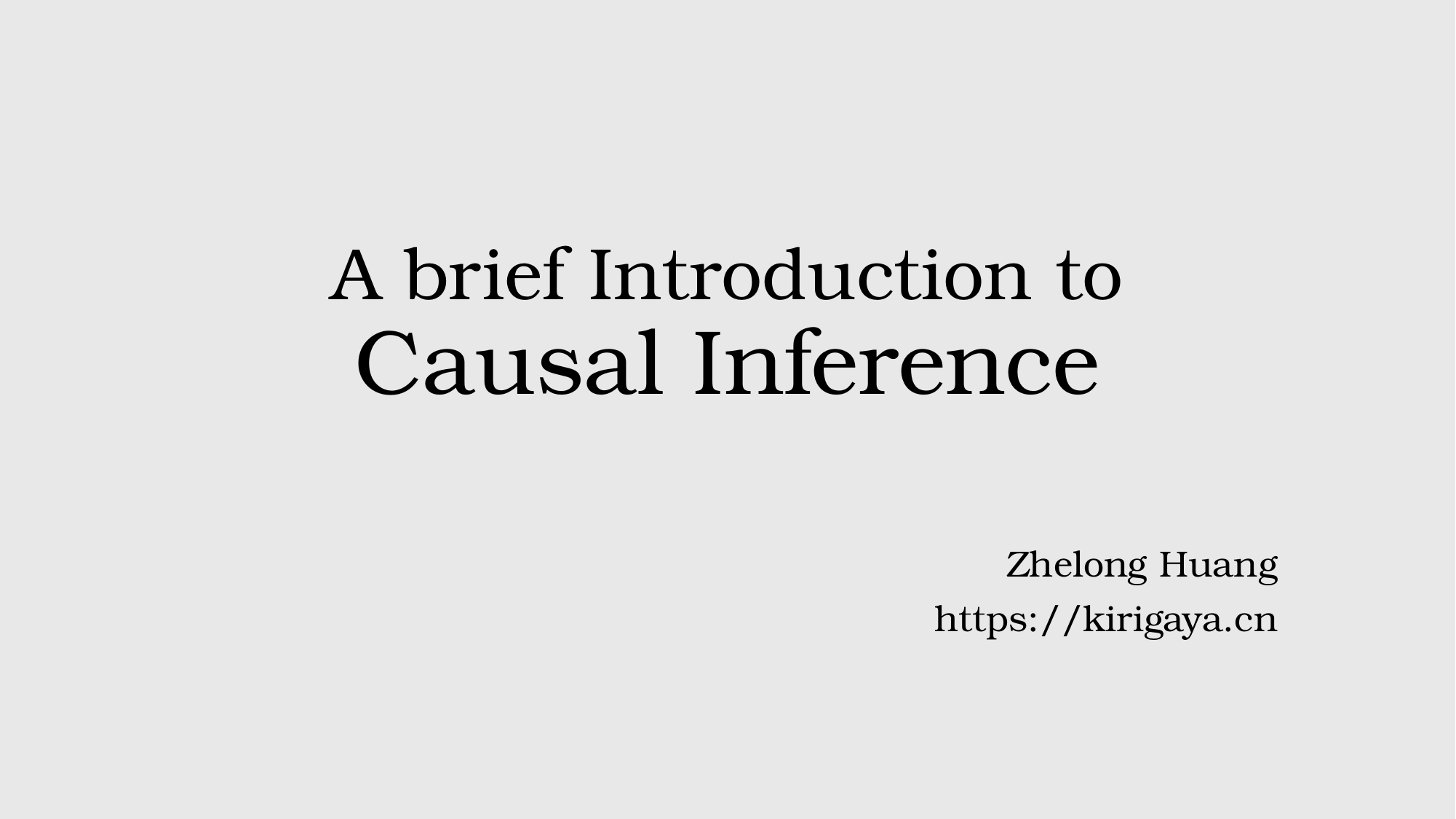

# A brief Introduction to Causal Inference
Zhelong Huang
https://kirigaya.cn